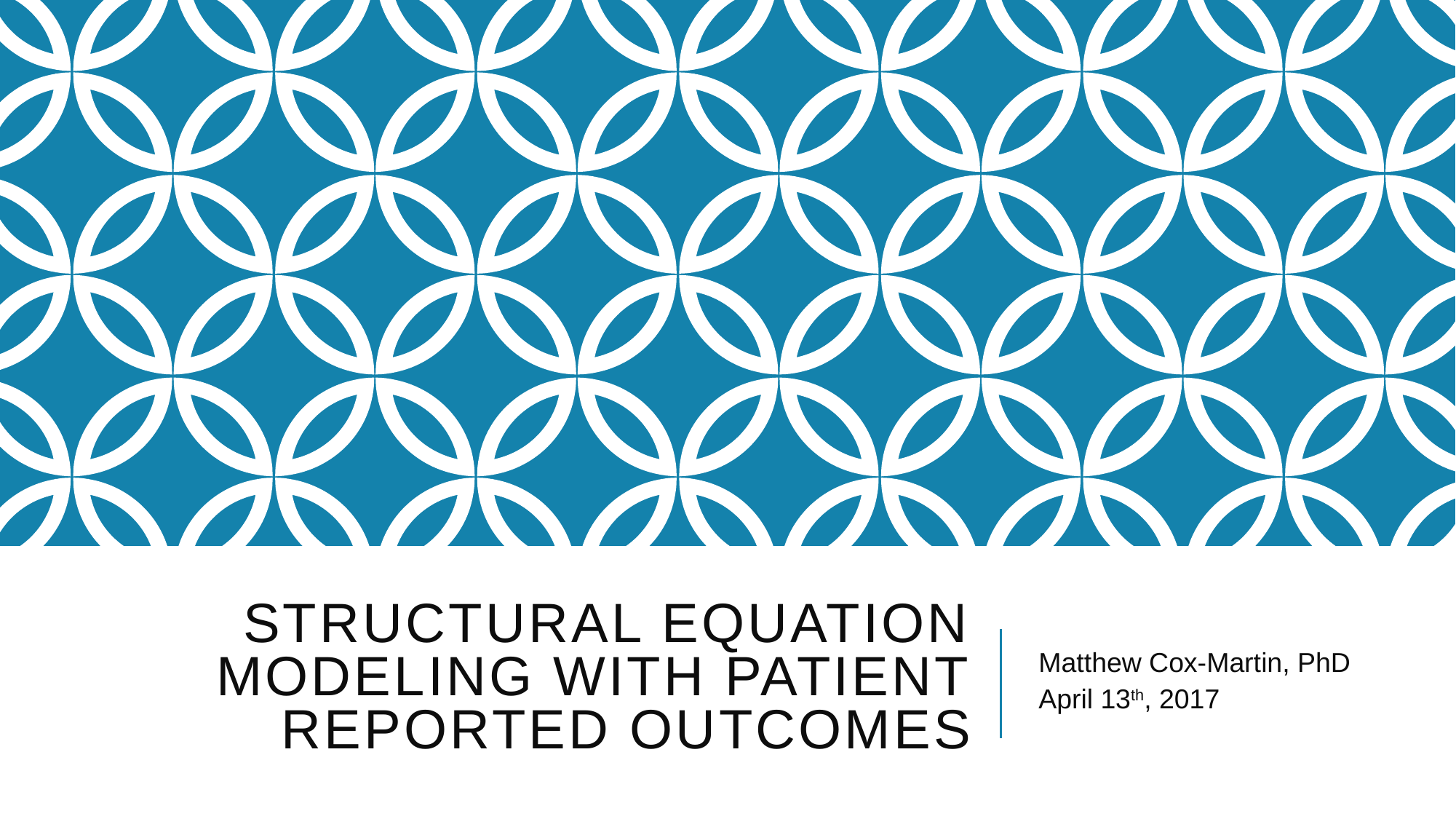

# Structural Equation Modeling with Patient Reported outcomes
Matthew Cox-Martin, PhD
April 13th, 2017